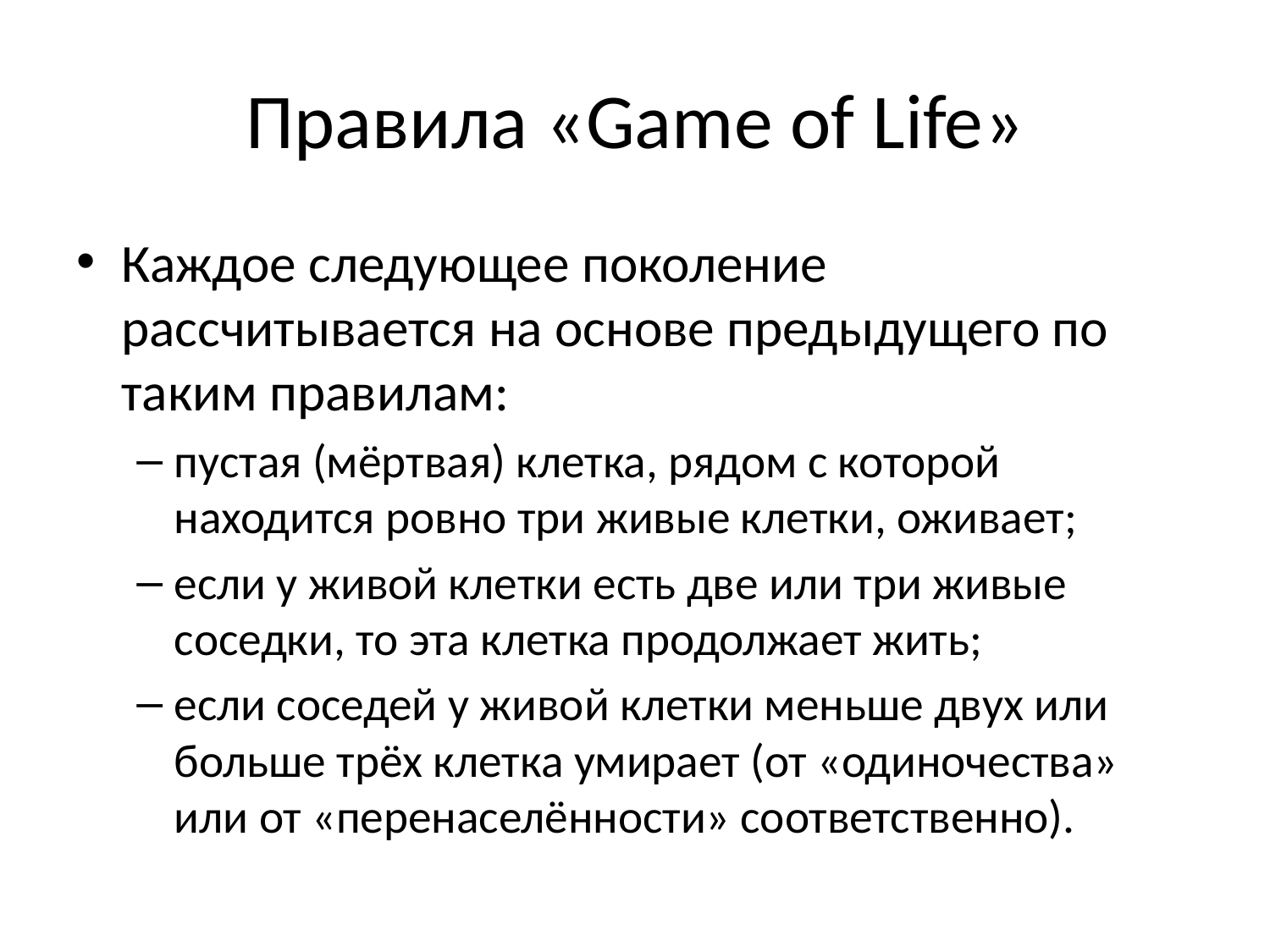

# Правила «Game of Life»
Каждое следующее поколение рассчитывается на основе предыдущего по таким правилам:
пустая (мёртвая) клетка, рядом с которой находится ровно три живые клетки, оживает;
если у живой клетки есть две или три живые соседки, то эта клетка продолжает жить;
если соседей у живой клетки меньше двух или больше трёх клетка умирает (от «одиночества» или от «перенаселённости» соответственно).